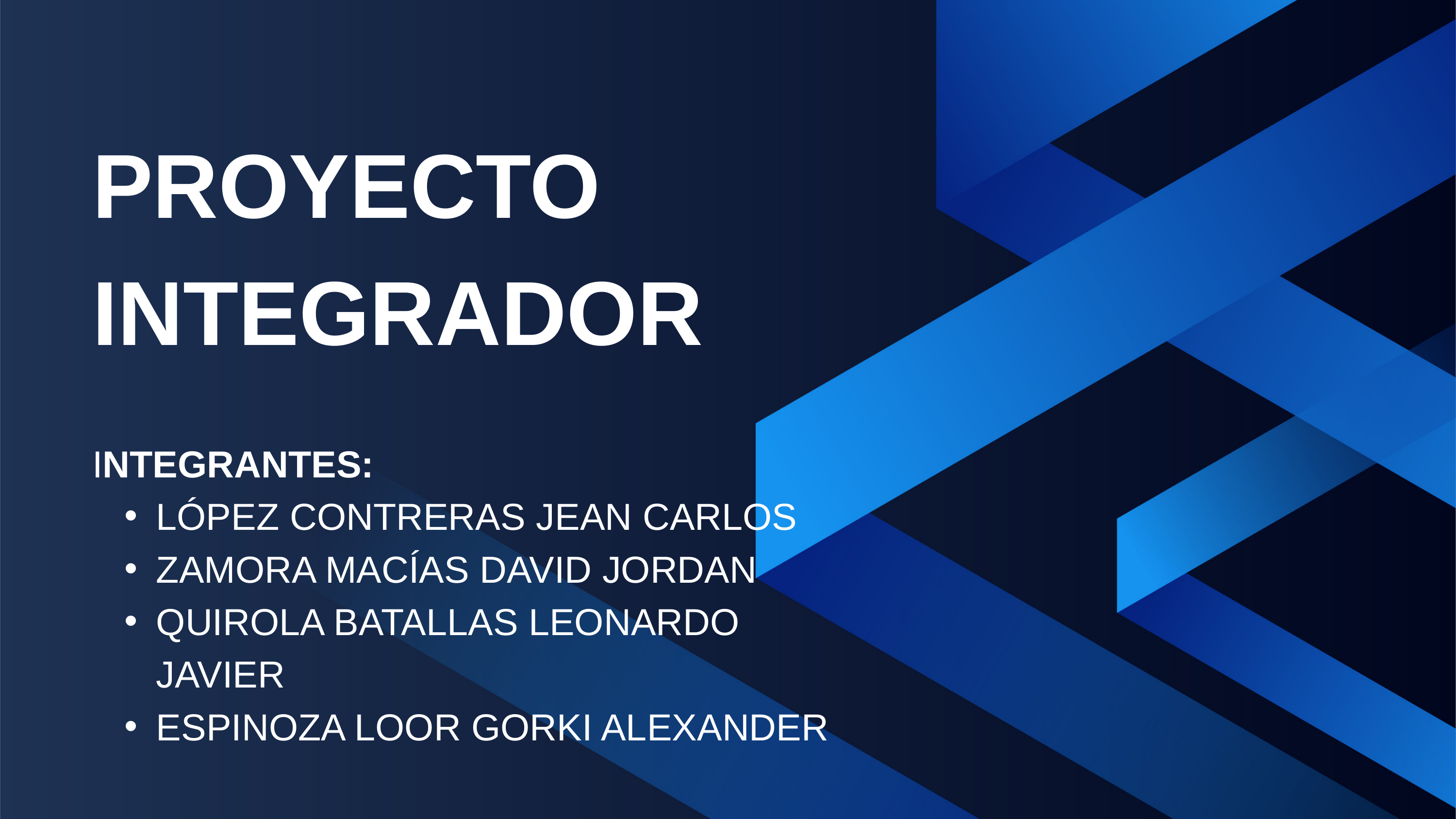

PROYECTO
INTEGRADOR
INTEGRANTES:
LÓPEZ CONTRERAS JEAN CARLOS
ZAMORA MACÍAS DAVID JORDAN
QUIROLA BATALLAS LEONARDO JAVIER
ESPINOZA LOOR GORKI ALEXANDER